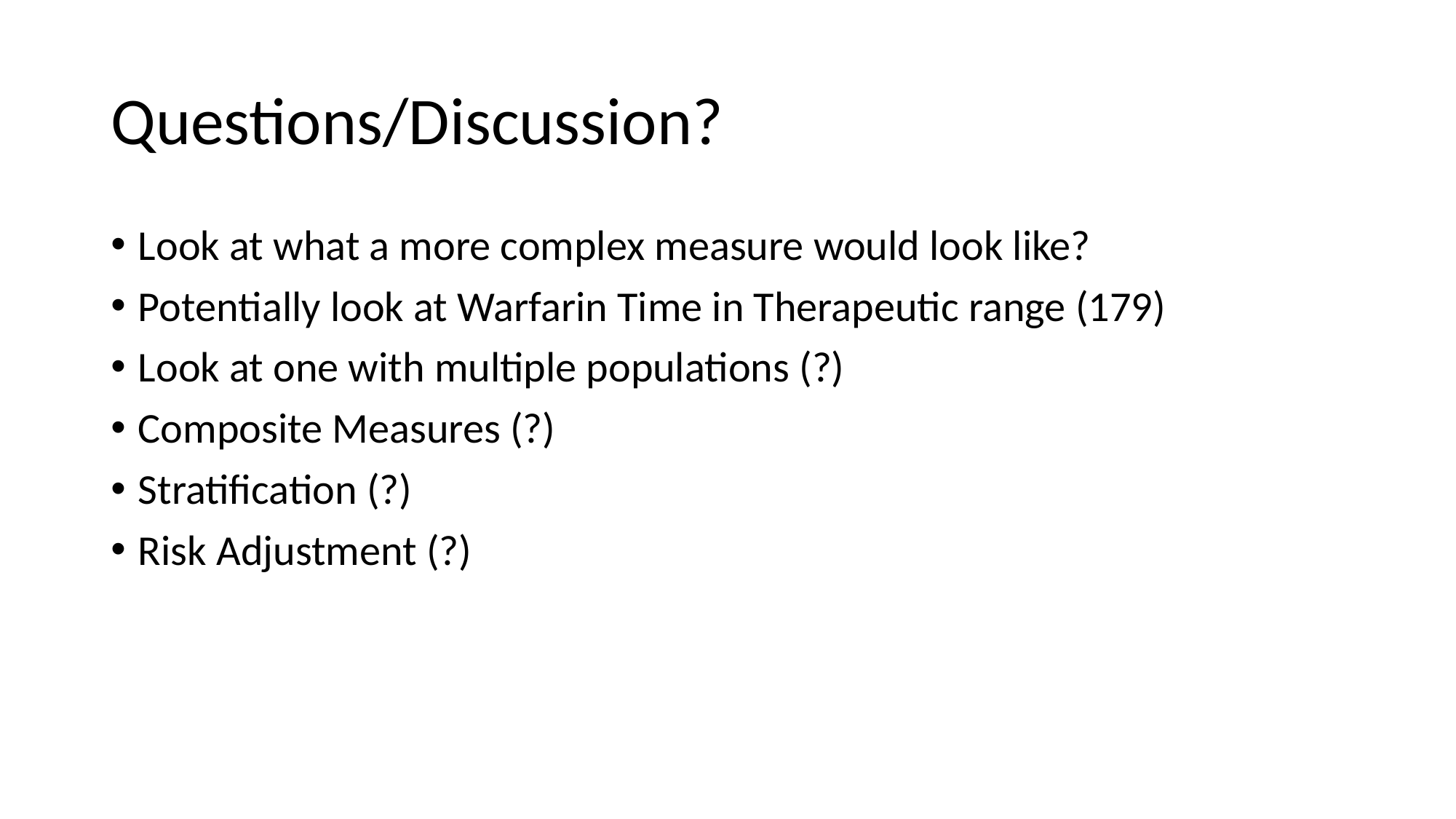

# Questions/Discussion?
Look at what a more complex measure would look like?
Potentially look at Warfarin Time in Therapeutic range (179)
Look at one with multiple populations (?)
Composite Measures (?)
Stratification (?)
Risk Adjustment (?)